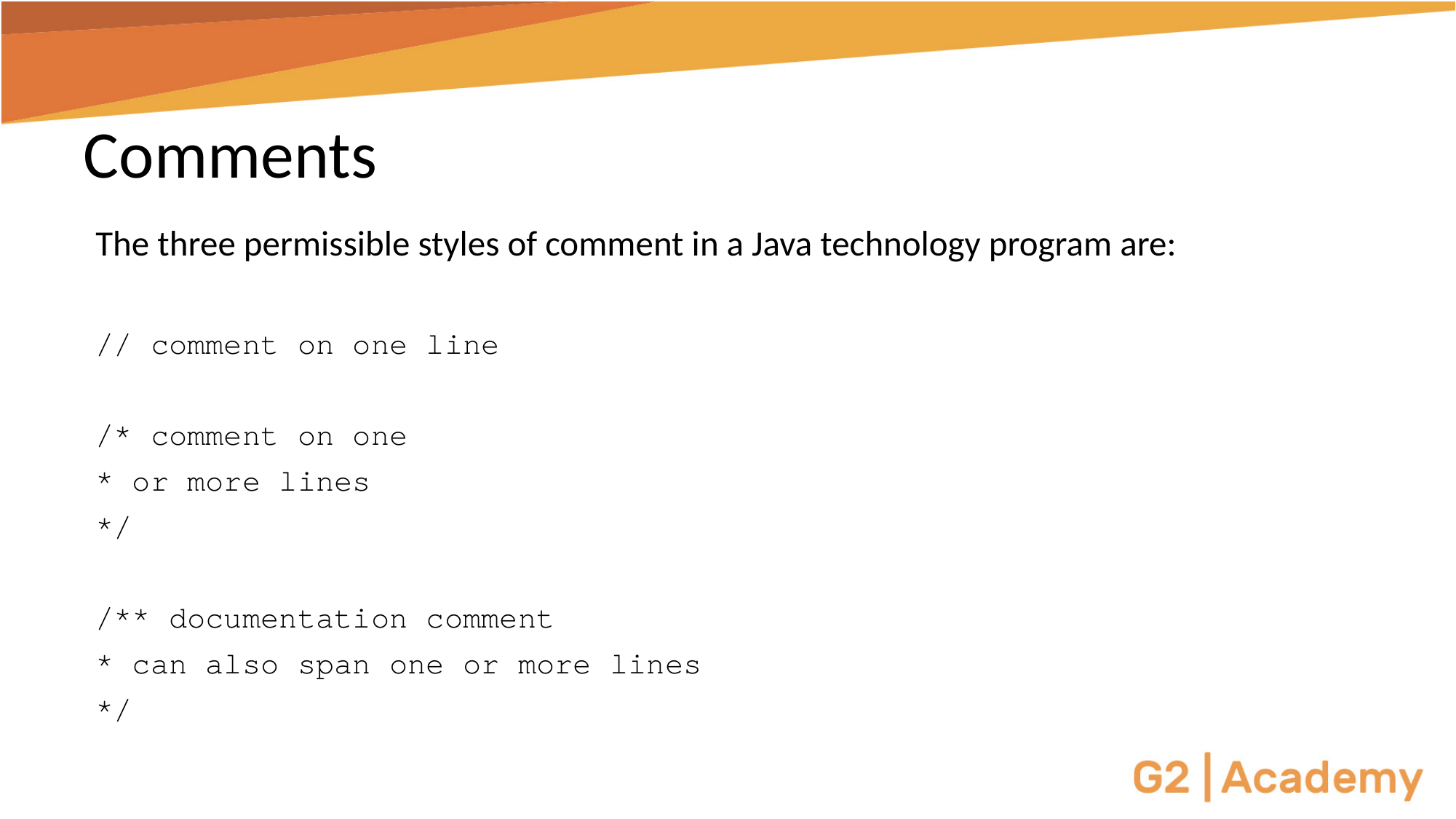

# Comments
The three permissible styles of comment in a Java technology program are:

// comment on one line

/* comment on one
* or more lines
*/

/** documentation comment
* can also span one or more lines
*/